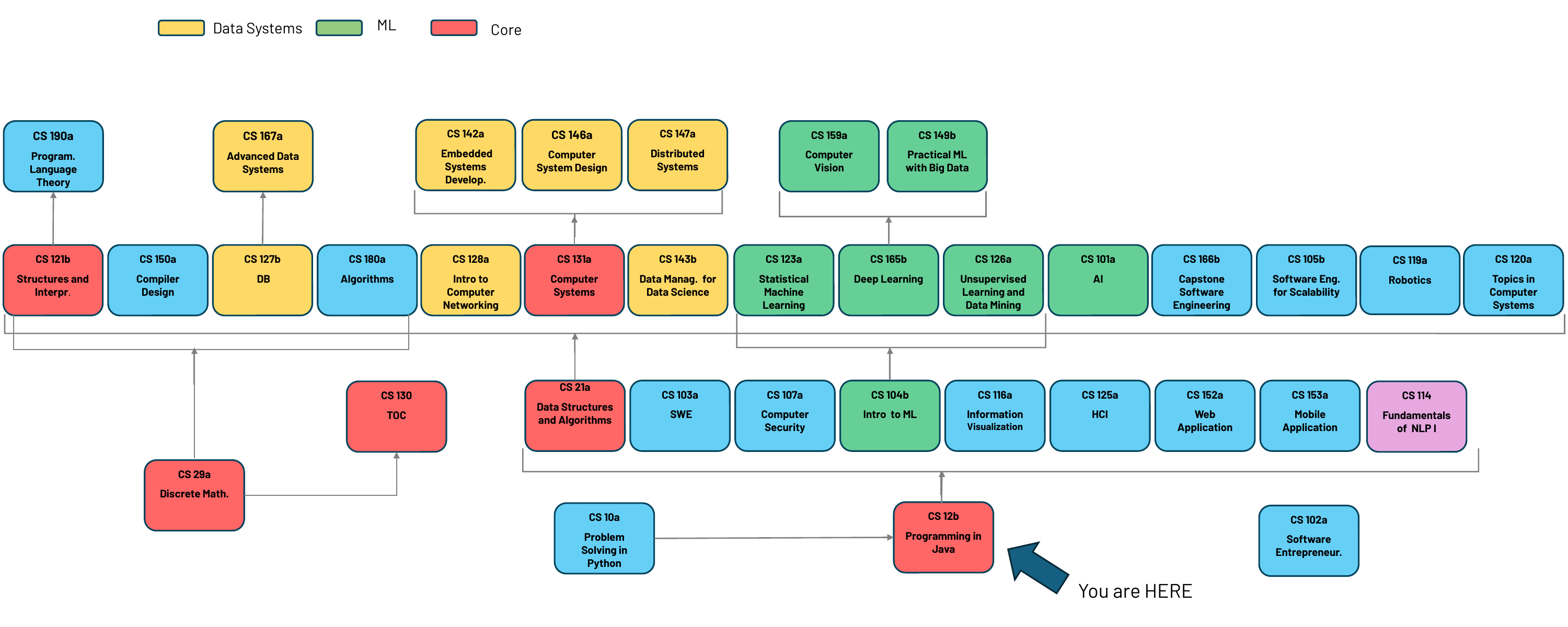

ML
Data Systems
Core

CS 142a
 Embedded Systems Develop.

CS 146a
Computer System Design

CS 147a
Distributed Systems

CS 190a
Program. Language Theory
CS 167a
Advanced Data Systems

CS 159a
Computer Vision
CS 149b
Practical ML with Big Data

CS 121b
Structures and Interpr.
CS 150a
Compiler Design
CS 127b
 DB
CS 180a
Algorithms
CS 128a
Intro to Computer Networking
CS 131a
Computer Systems
CS 143b
Data Manag.  for Data Science
CS 123a
Statistical Machine Learning
CS 165b
Deep Learning
CS 126a
Unsupervised Learning and Data Mining
CS 101a
AI
CS 166b
Capstone Software Engineering
CS 105b
Software Eng. for Scalability
CS 120a
Topics in Computer Systems
CS 119a
Robotics
CS 21a
Data Structures and Algorithms
CS 103a
 SWE
CS 107a
Computer Security

CS 104b
Intro  to ML

CS 116a
Information Visualization
CS 125a
HCI

CS 152a
Web Application

CS 153a
Mobile Application

CS 130
TOC
CS 114
Fundamentals of  NLP I

CS 29a
Discrete Math.
CS 12b
Programming in Java
CS 10a
Problem Solving in Python

CS 102a
Software Entrepreneur.

You are HERE